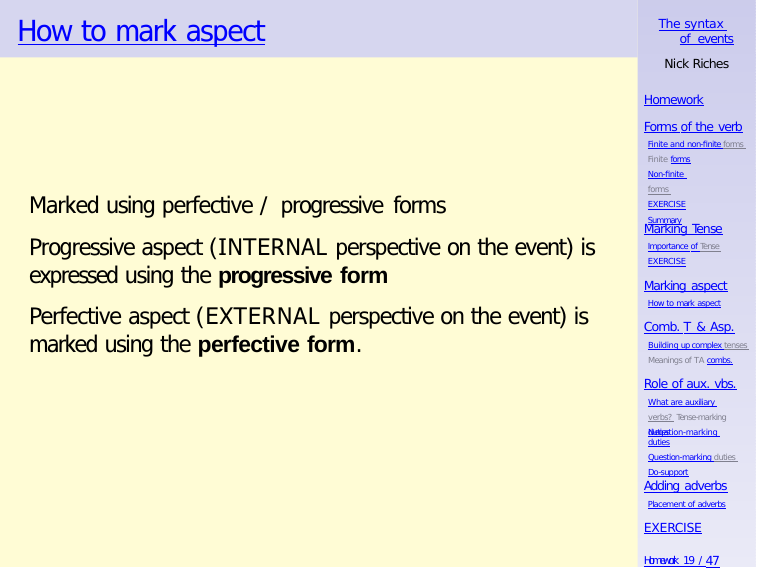

# How to mark aspect
The syntax of  events
Nick Riches

Homework
Forms of the verb
Finite and non-finite forms  Finite forms
Non-finite forms  EXERCISE
Summary
Marked using perfective / progressive forms
Progressive aspect (INTERNAL perspective on the event) is  expressed using the progressive form
Perfective aspect (EXTERNAL perspective on the event) is  marked using the perfective form.
Marking Tense
Importance of Tense  EXERCISE
Marking aspect
How to mark aspect
Comb. T & Asp.
Building up complex tenses  Meanings of TA combs.
Role of aux. vbs.
What are auxiliary verbs?  Tense-marking duties
Negation-marking duties
Question-marking duties  Do-support
Adding adverbs
Placement of adverbs
EXERCISE
Homework 19 / 47